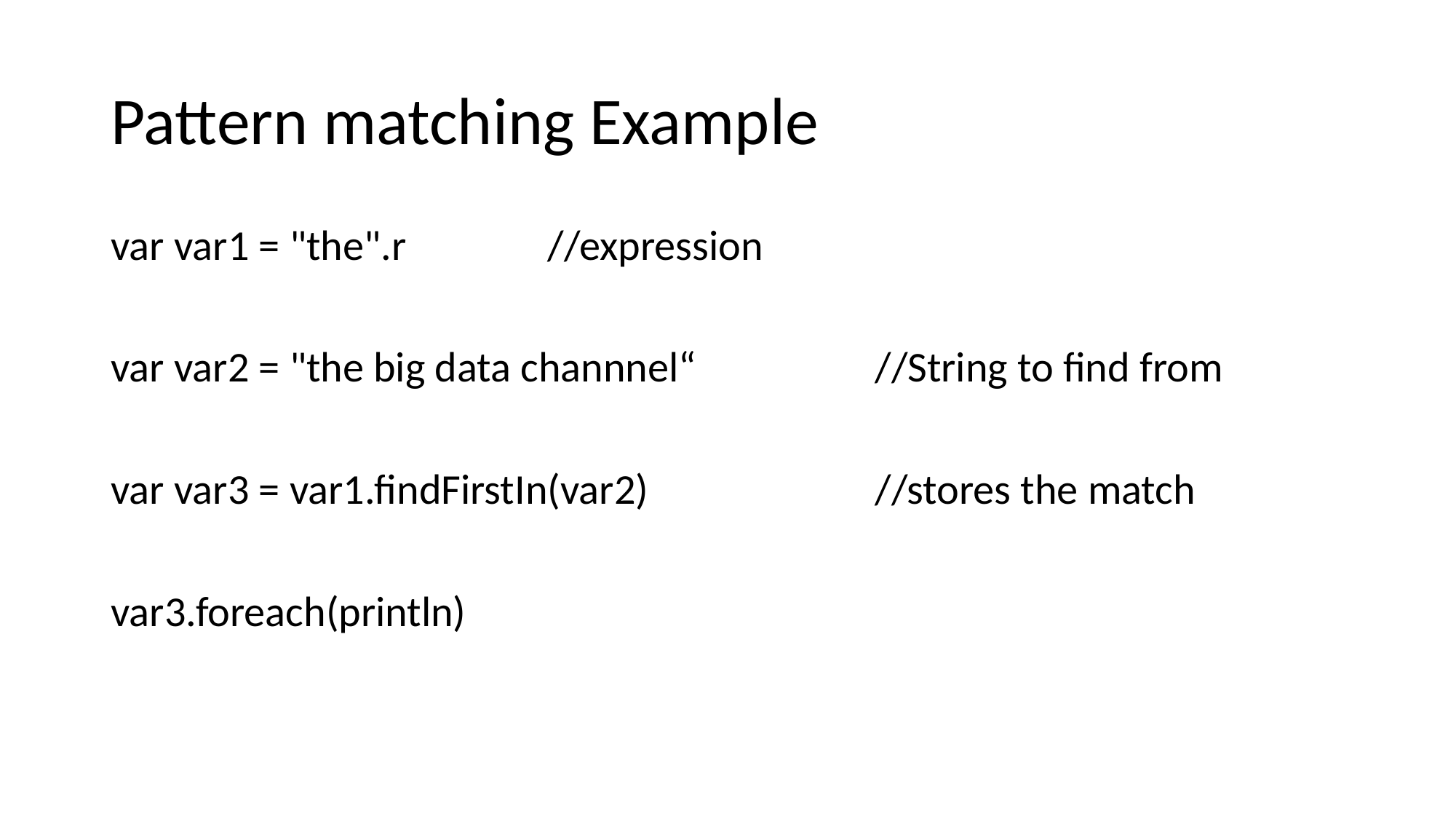

# Pattern matching Example
var var1 = "the".r		//expression

var var2 = "the big data channnel“		//String to find from

var var3 = var1.findFirstIn(var2)			//stores the match

var3.foreach(println)